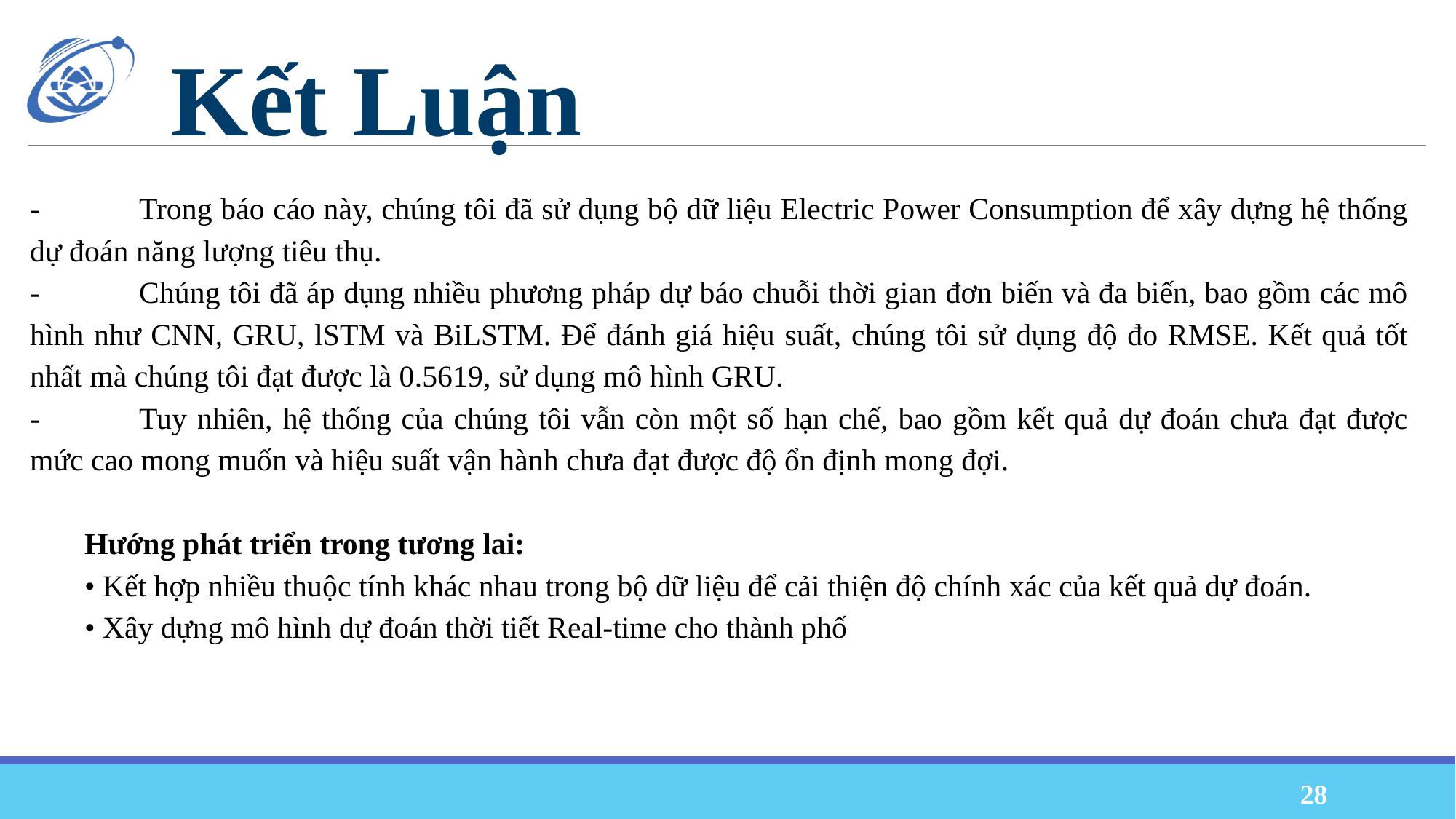

Kết Luận

-	Trong báo cáo này, chúng tôi đã sử dụng bộ dữ liệu Electric Power Consumption để xây dựng hệ thống dự đoán năng lượng tiêu thụ.
-	Chúng tôi đã áp dụng nhiều phương pháp dự báo chuỗi thời gian đơn biến và đa biến, bao gồm các mô hình như CNN, GRU, lSTM và BiLSTM. Để đánh giá hiệu suất, chúng tôi sử dụng độ đo RMSE. Kết quả tốt nhất mà chúng tôi đạt được là 0.5619, sử dụng mô hình GRU.
-	Tuy nhiên, hệ thống của chúng tôi vẫn còn một số hạn chế, bao gồm kết quả dự đoán chưa đạt được mức cao mong muốn và hiệu suất vận hành chưa đạt được độ ổn định mong đợi.

Hướng phát triển trong tương lai:
• Kết hợp nhiều thuộc tính khác nhau trong bộ dữ liệu để cải thiện độ chính xác của kết quả dự đoán.
• Xây dựng mô hình dự đoán thời tiết Real-time cho thành phố

28